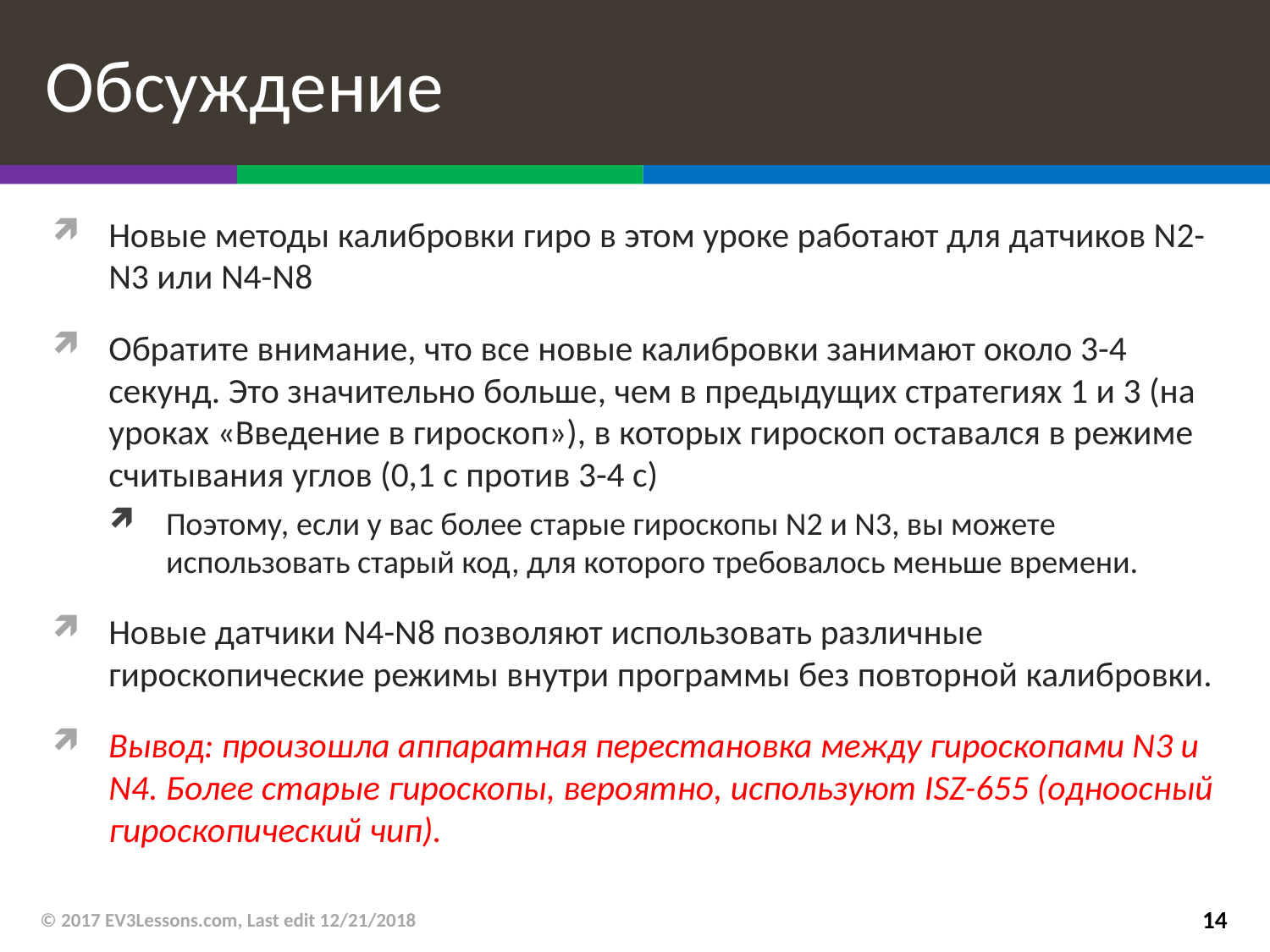

# Обсуждение
Новые методы калибровки гиро в этом уроке работают для датчиков N2-N3 или N4-N8
Обратите внимание, что все новые калибровки занимают около 3-4 секунд. Это значительно больше, чем в предыдущих стратегиях 1 и 3 (на уроках «Введение в гироскоп»), в которых гироскоп оставался в режиме считывания углов (0,1 с против 3-4 с)
Поэтому, если у вас более старые гироскопы N2 и N3, вы можете использовать старый код, для которого требовалось меньше времени.
Новые датчики N4-N8 позволяют использовать различные гироскопические режимы внутри программы без повторной калибровки.
Вывод: произошла аппаратная перестановка между гироскопами N3 и N4. Более старые гироскопы, вероятно, используют ISZ-655 (одноосный гироскопический чип).
© 2017 EV3Lessons.com, Last edit 12/21/2018
14